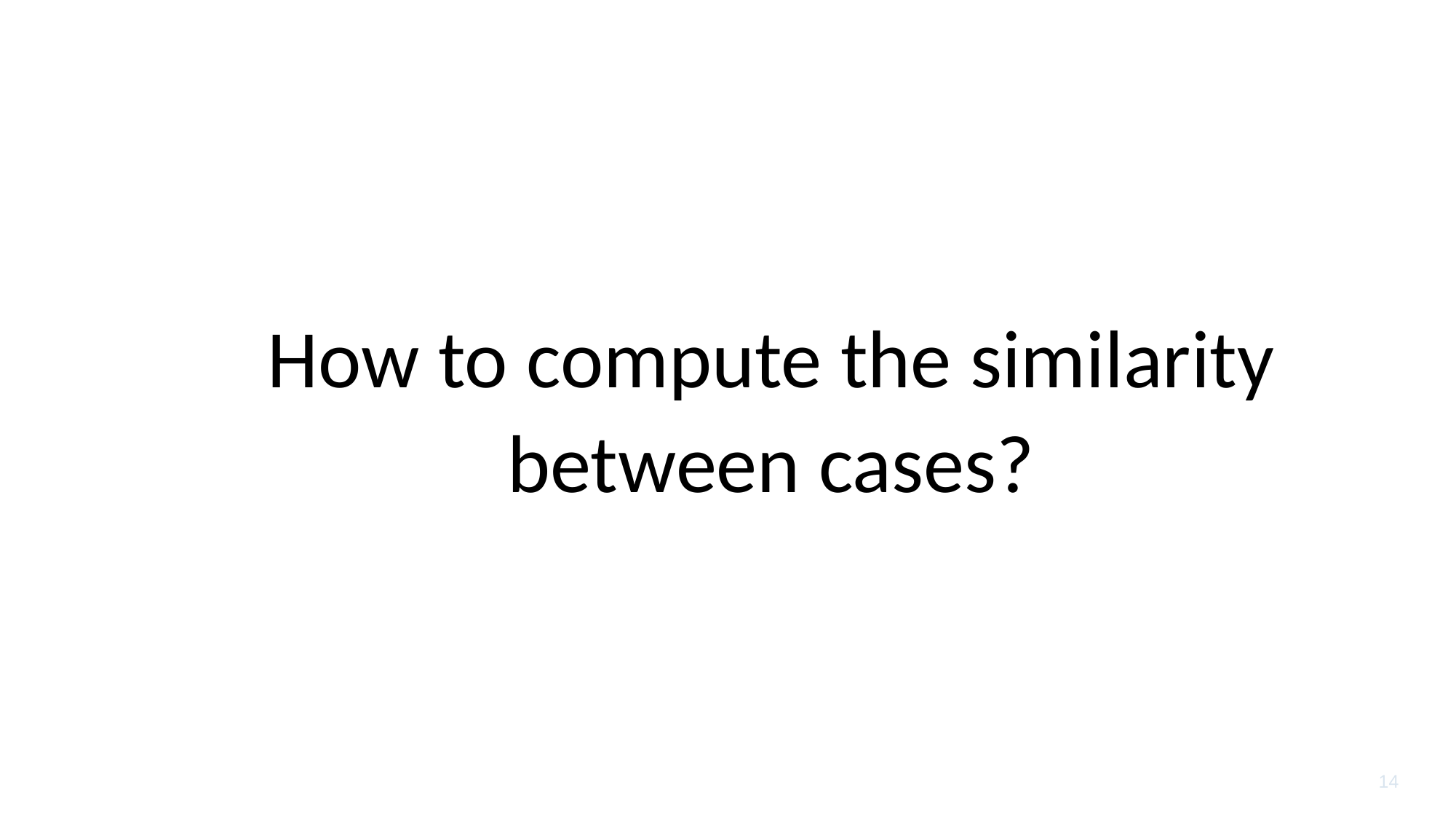

# K-Nearest Neighbors (KNN)
How to compute the similarity between cases?
14